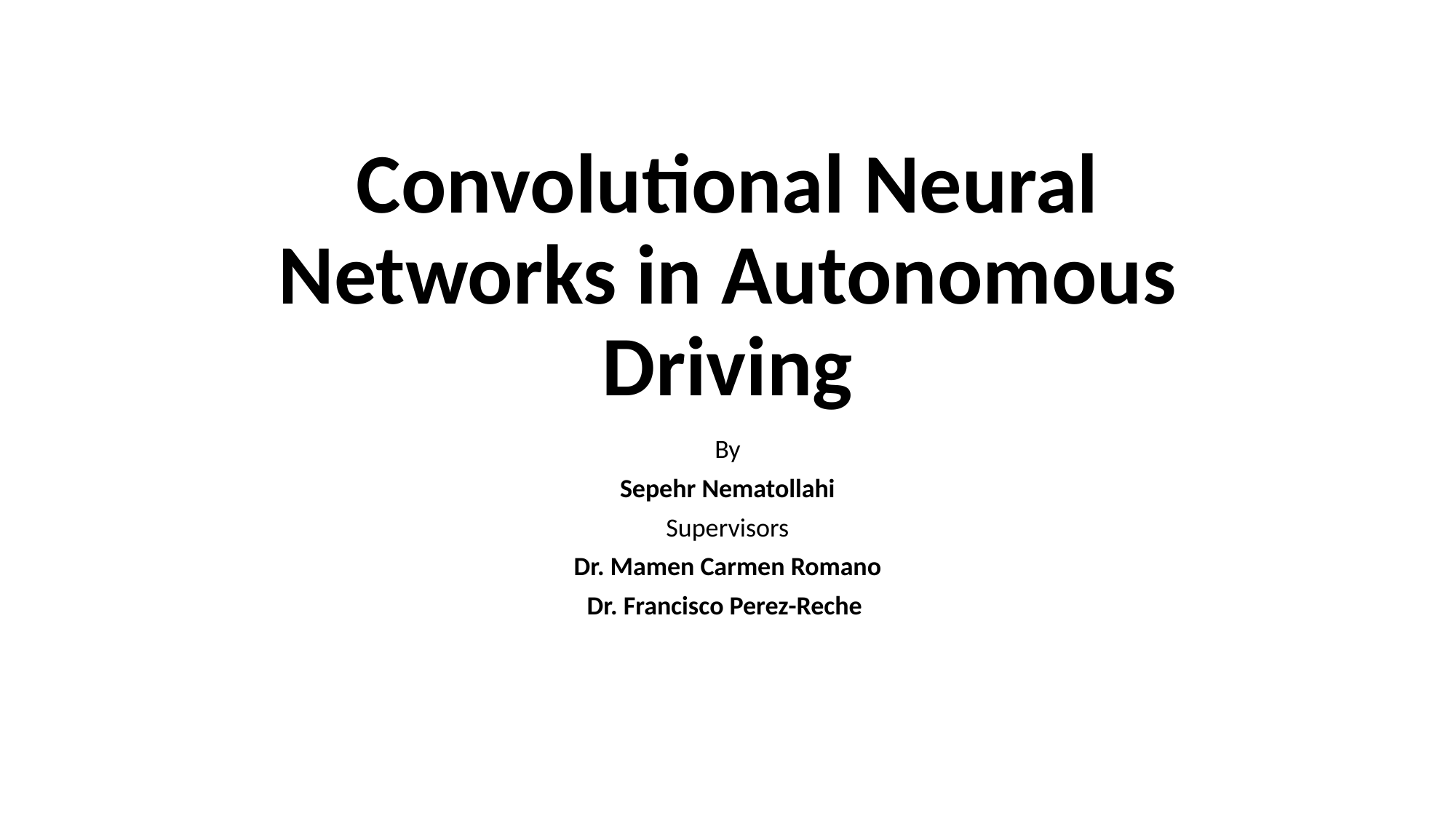

# Convolutional Neural Networks in Autonomous Driving
By
Sepehr Nematollahi
Supervisors
 Dr. Mamen Carmen Romano
Dr. Francisco Perez-Reche